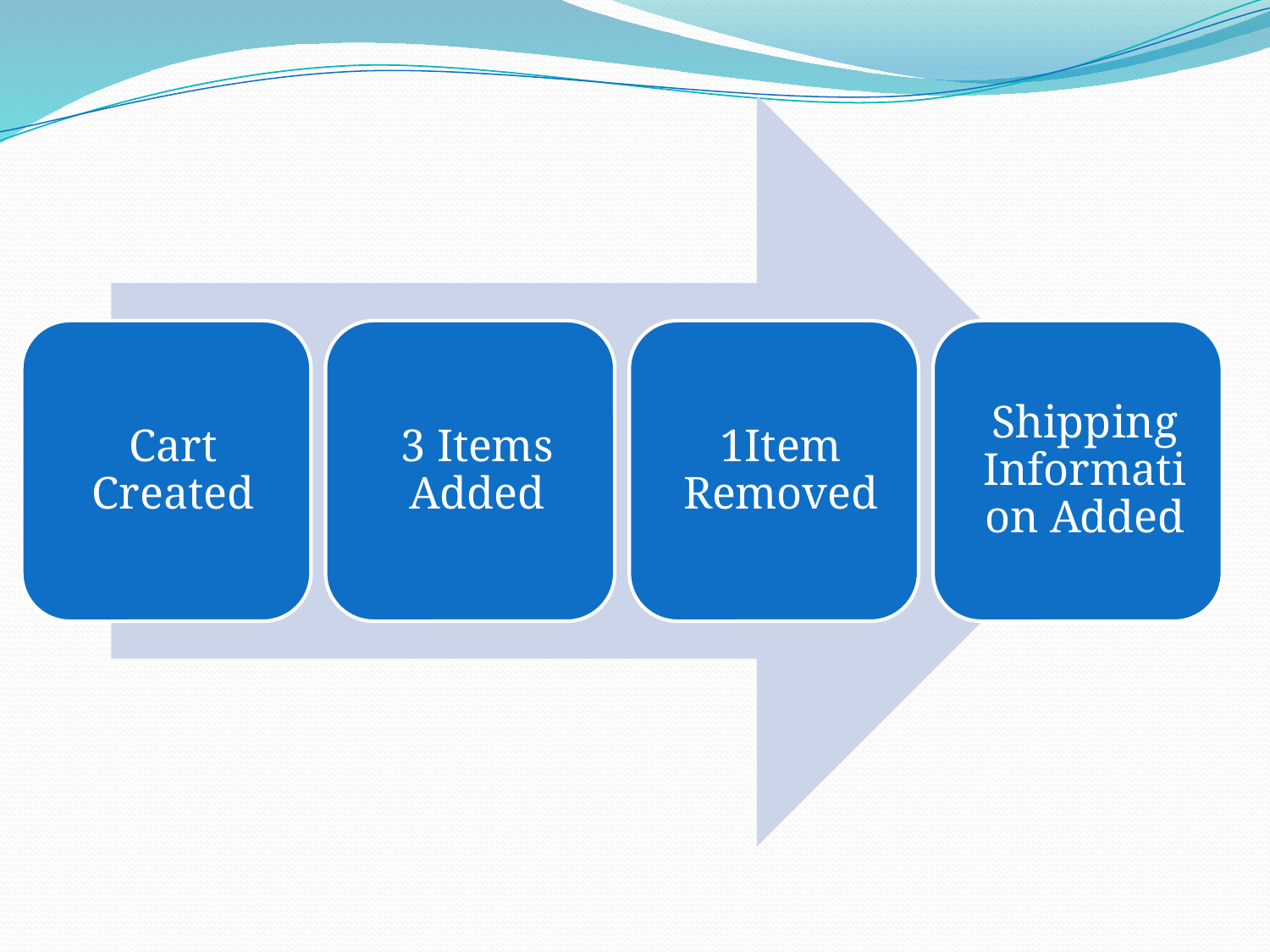

Cart Created
3 Items Added
1Item Removed
Shipping Information Added